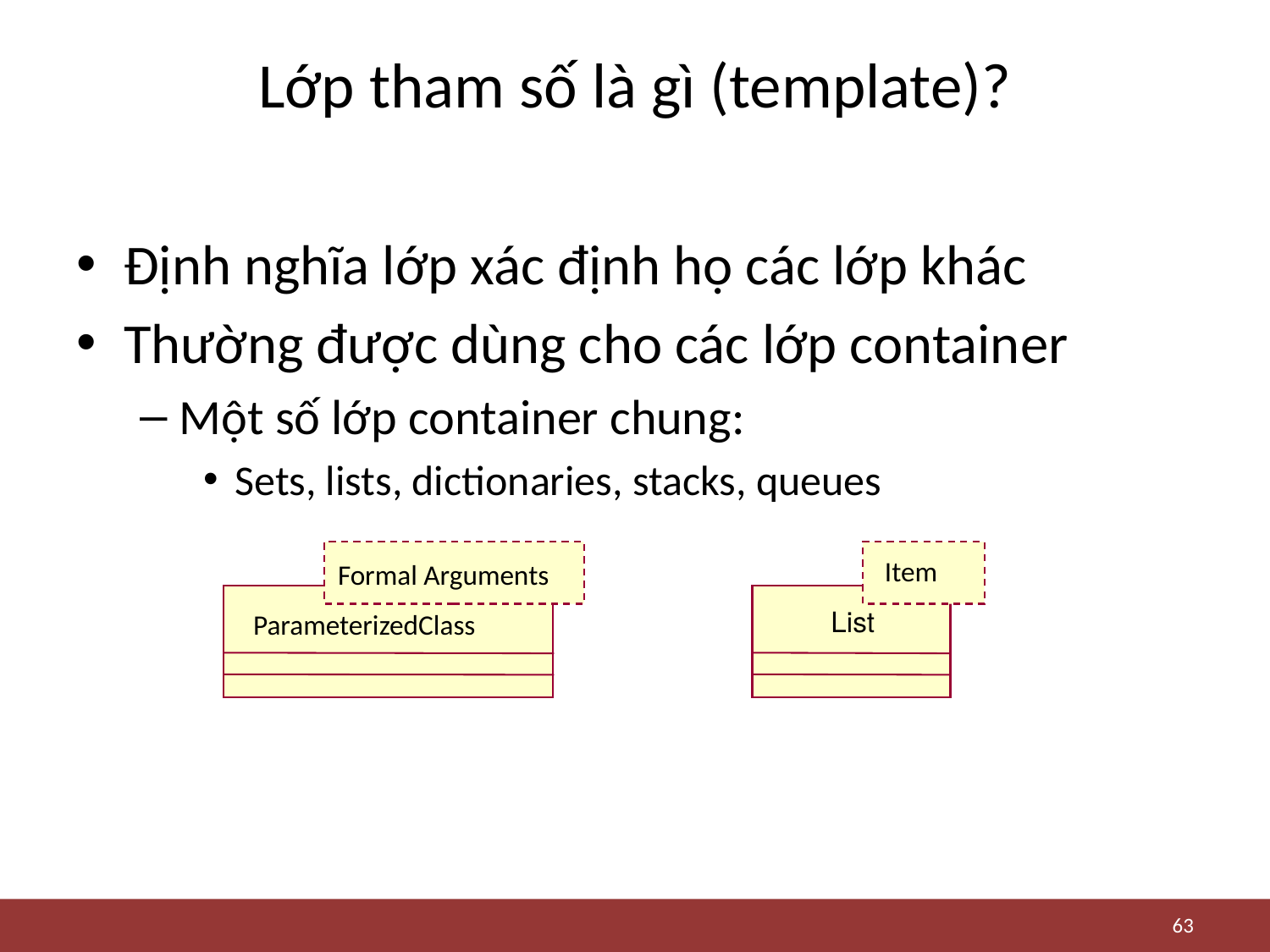

# Lớp tham số là gì (template)?
Định nghĩa lớp xác định họ các lớp khác
Thường được dùng cho các lớp container
Một số lớp container chung:
Sets, lists, dictionaries, stacks, queues

Item
Formal Arguments

List
ParameterizedClass

63